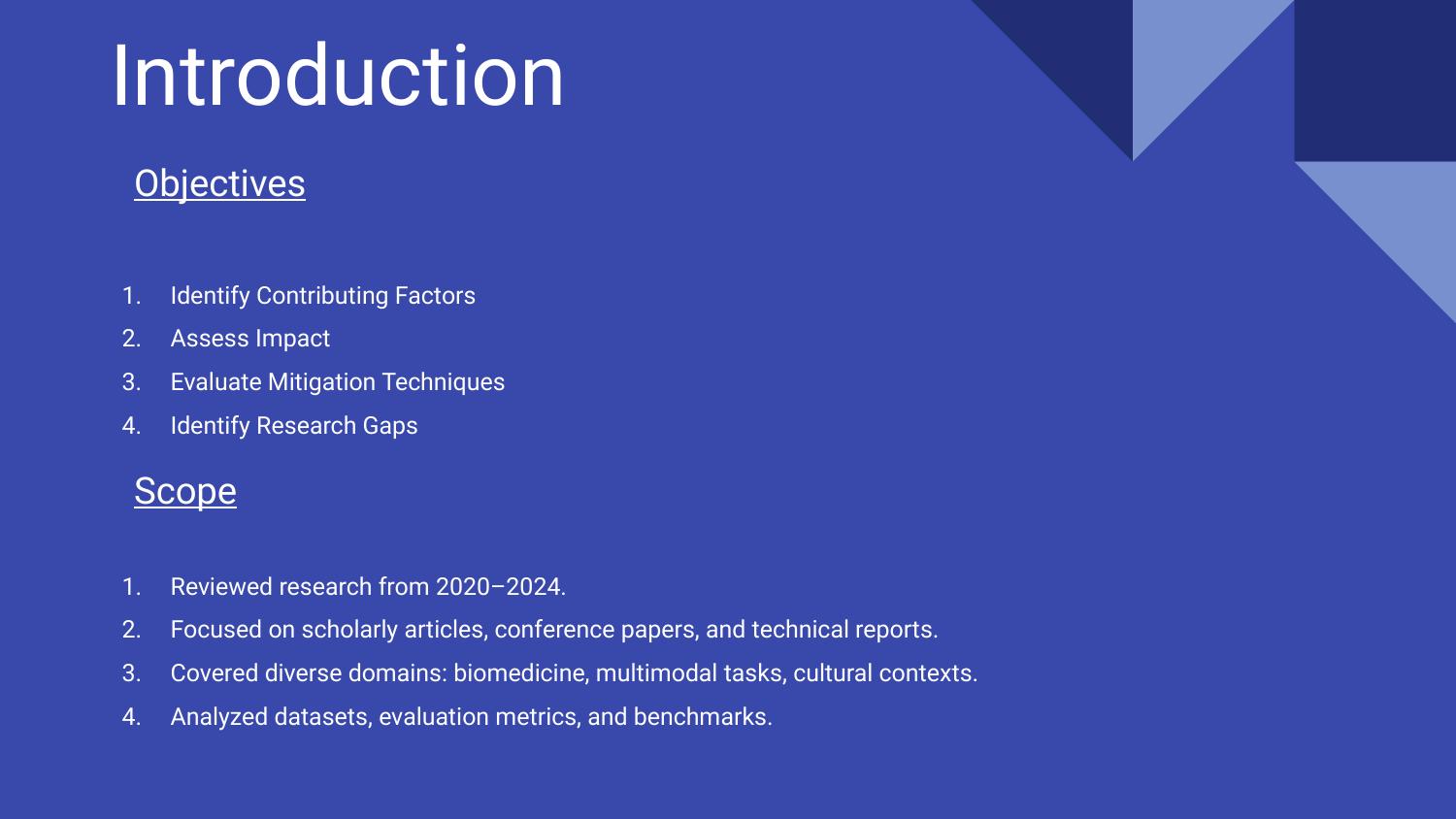

# Introduction
Objectives
Identify Contributing Factors
Assess Impact
Evaluate Mitigation Techniques
Identify Research Gaps
Scope
Reviewed research from 2020–2024.
Focused on scholarly articles, conference papers, and technical reports.
Covered diverse domains: biomedicine, multimodal tasks, cultural contexts.
Analyzed datasets, evaluation metrics, and benchmarks.